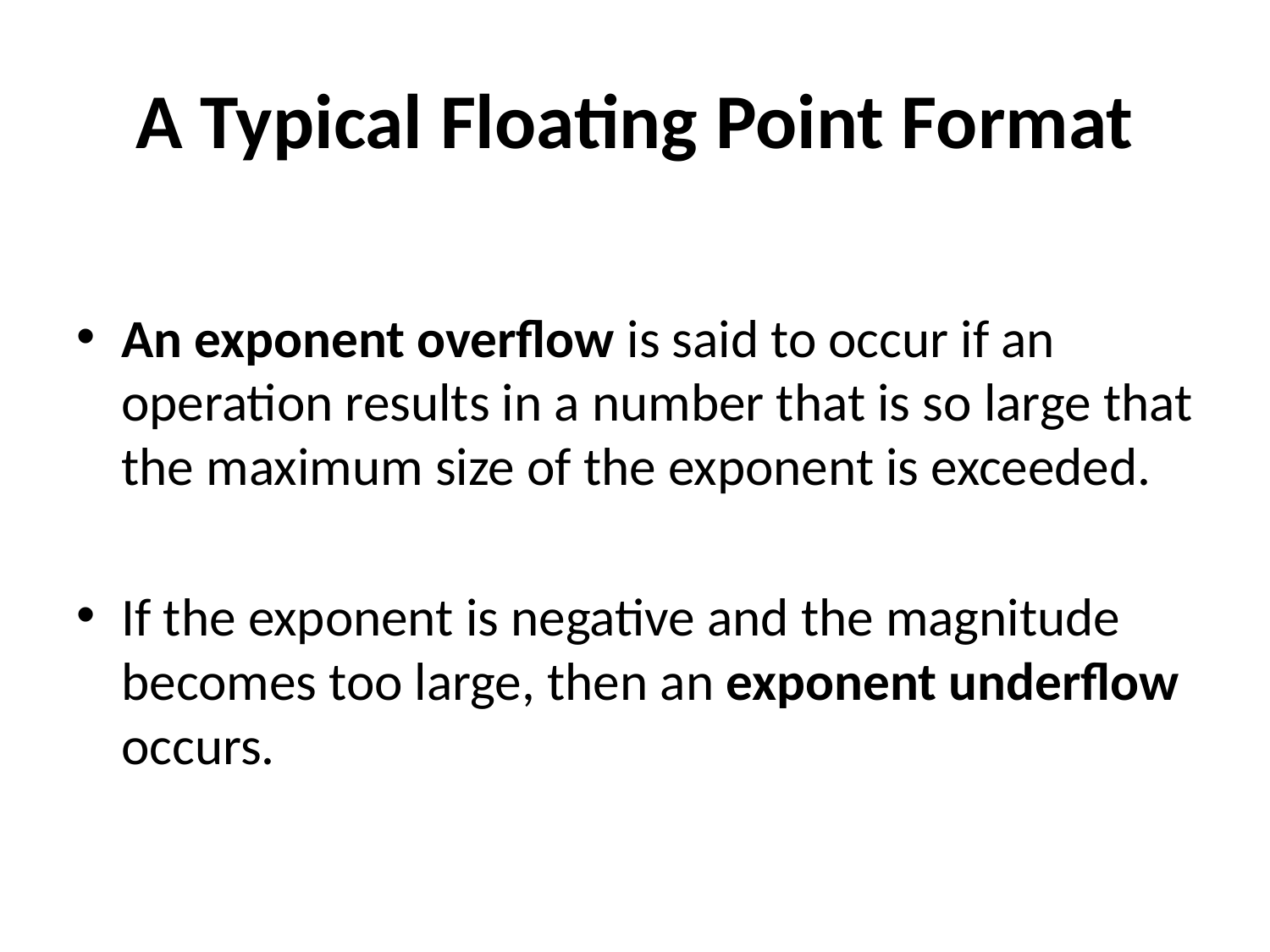

# A Typical Floating Point Format

An exponent overflow is said to occur if an operation results in a number that is so large that the maximum size of the exponent is exceeded.

If the exponent is negative and the magnitude becomes too large, then an exponent underflow occurs.